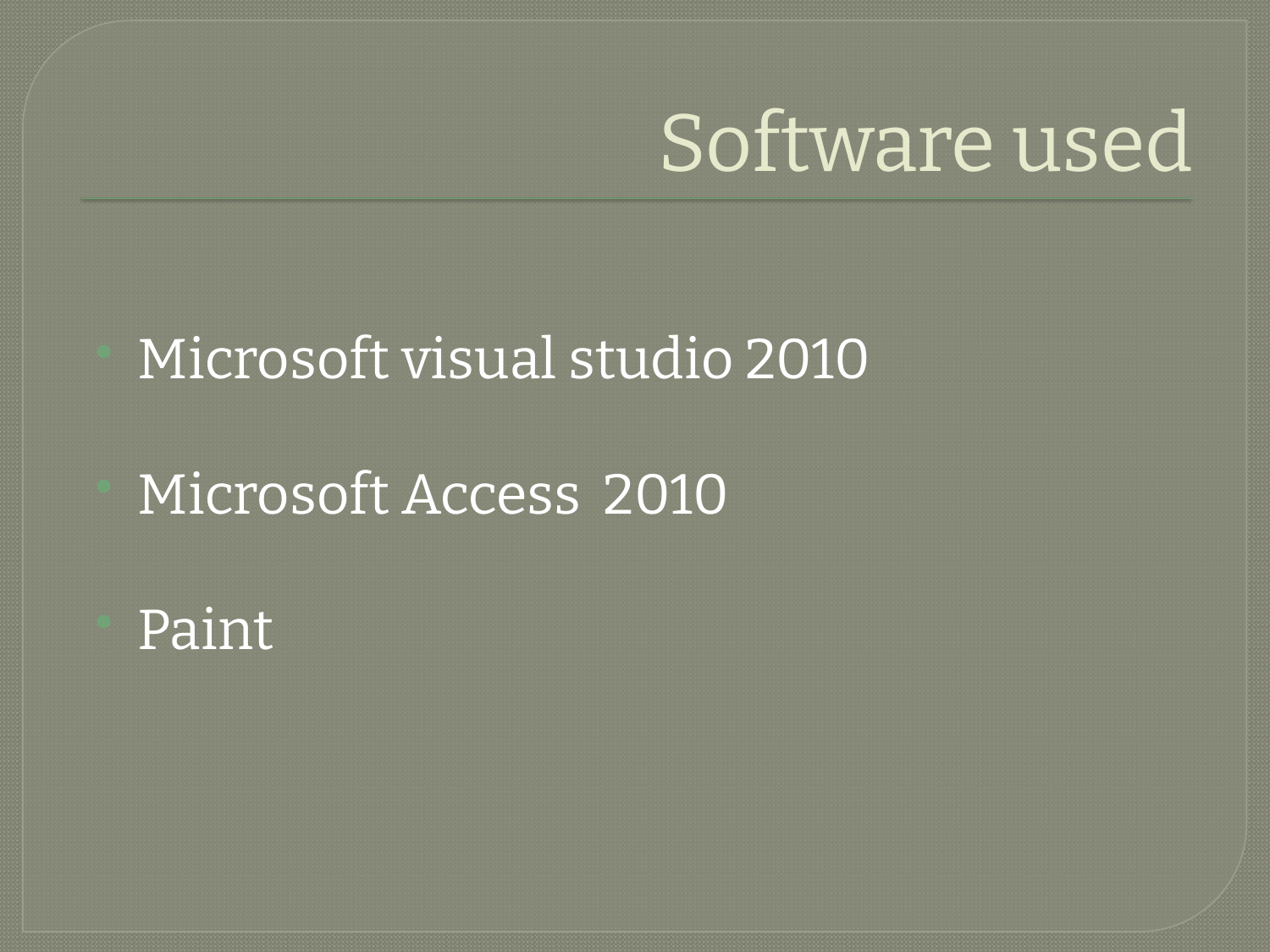

# Software used
Microsoft visual studio 2010

Microsoft Access  2010

Paint